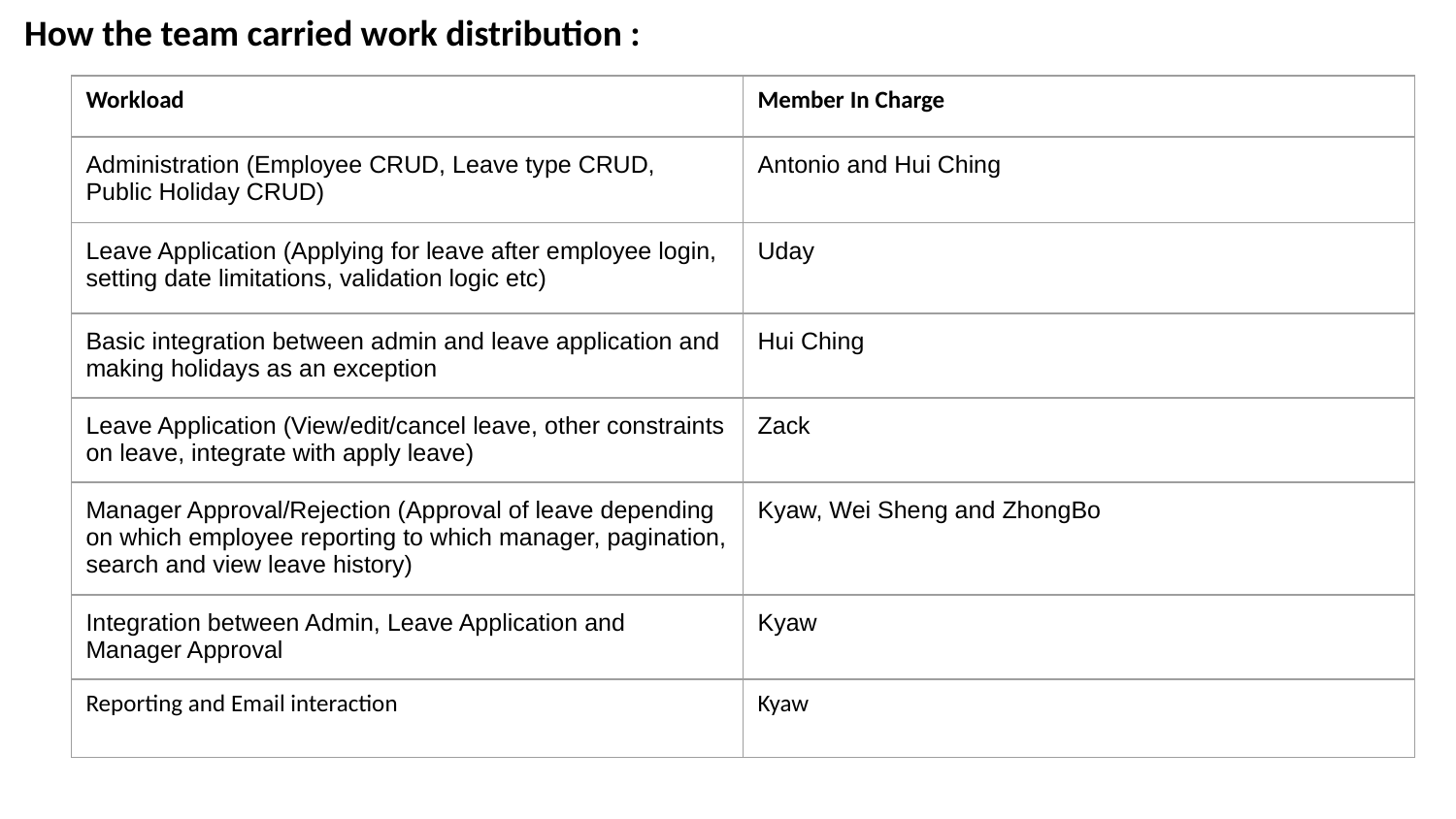

How the team carried work distribution :
| Workload | Member In Charge |
| --- | --- |
| Administration (Employee CRUD, Leave type CRUD, Public Holiday CRUD) | Antonio and Hui Ching |
| Leave Application (Applying for leave after employee login, setting date limitations, validation logic etc) | Uday |
| Basic integration between admin and leave application and making holidays as an exception | Hui Ching |
| Leave Application (View/edit/cancel leave, other constraints on leave, integrate with apply leave) | Zack |
| Manager Approval/Rejection (Approval of leave depending on which employee reporting to which manager, pagination, search and view leave history) | Kyaw, Wei Sheng and ZhongBo |
| Integration between Admin, Leave Application and Manager Approval | Kyaw |
| Reporting and Email interaction | Kyaw |